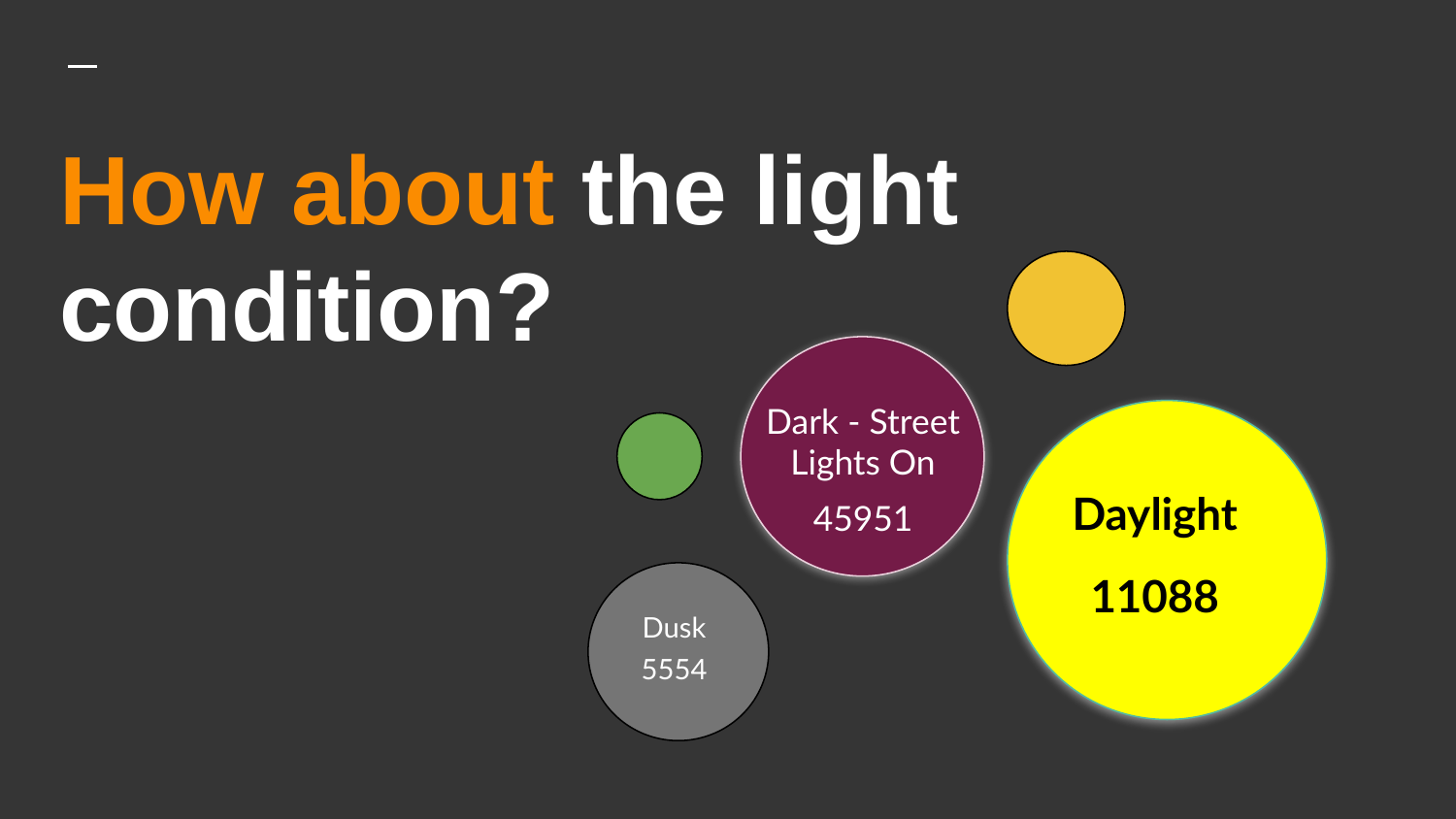

# How about the light condition?

Dark - Street Lights On

45951

Daylight

11088

Dusk

5554